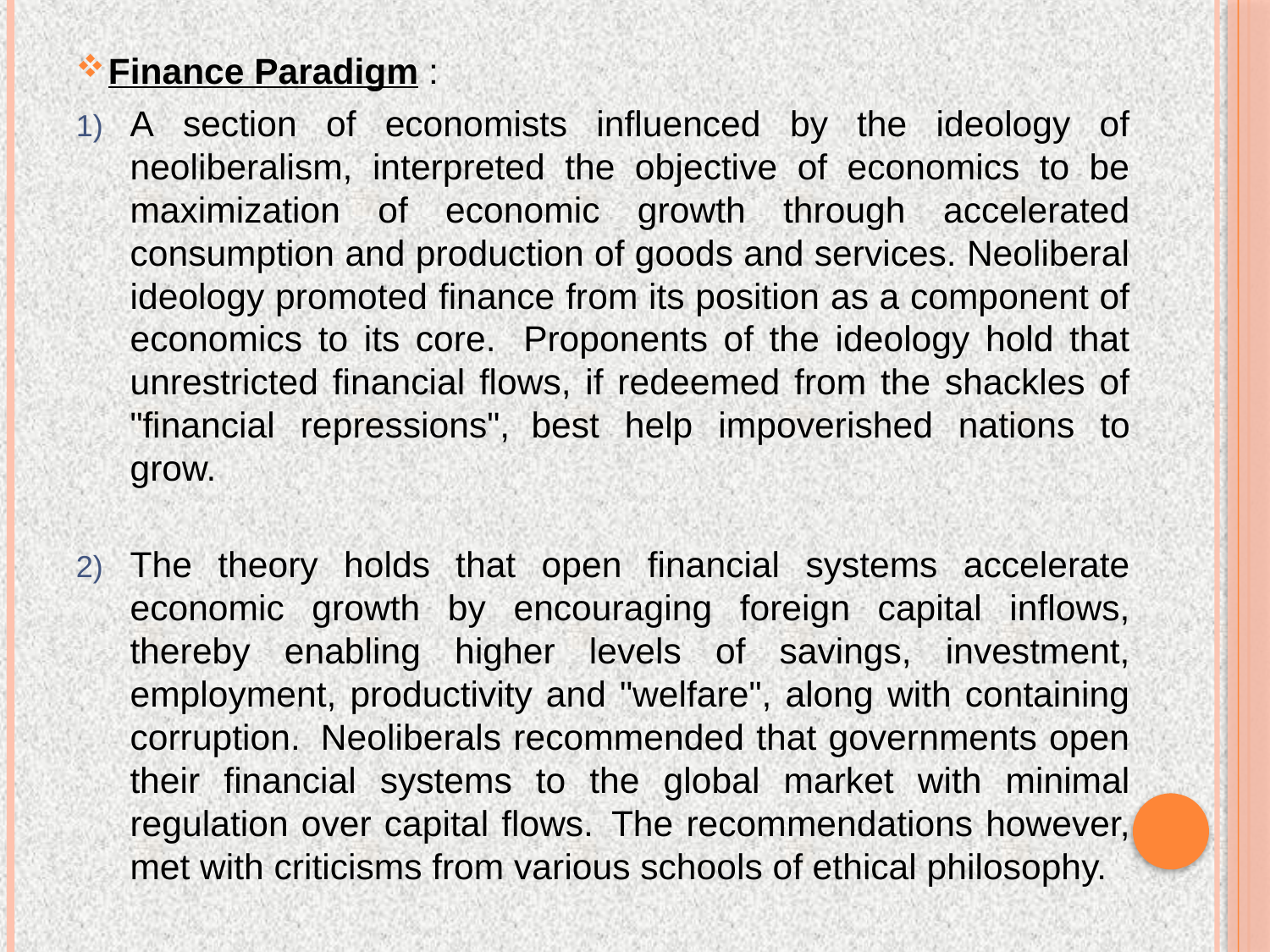

Finance Paradigm :
A section of economists influenced by the ideology of neoliberalism, interpreted the objective of economics to be maximization of economic growth through accelerated consumption and production of goods and services. Neoliberal ideology promoted finance from its position as a component of economics to its core.  Proponents of the ideology hold that unrestricted financial flows, if redeemed from the shackles of "financial repressions", best help impoverished nations to grow.

The theory holds that open financial systems accelerate economic growth by encouraging foreign capital inﬂows, thereby enabling higher levels of savings, investment, employment, productivity and "welfare", along with containing corruption.  Neoliberals recommended that governments open their financial systems to the global market with minimal regulation over capital flows.  The recommendations however, met with criticisms from various schools of ethical philosophy.